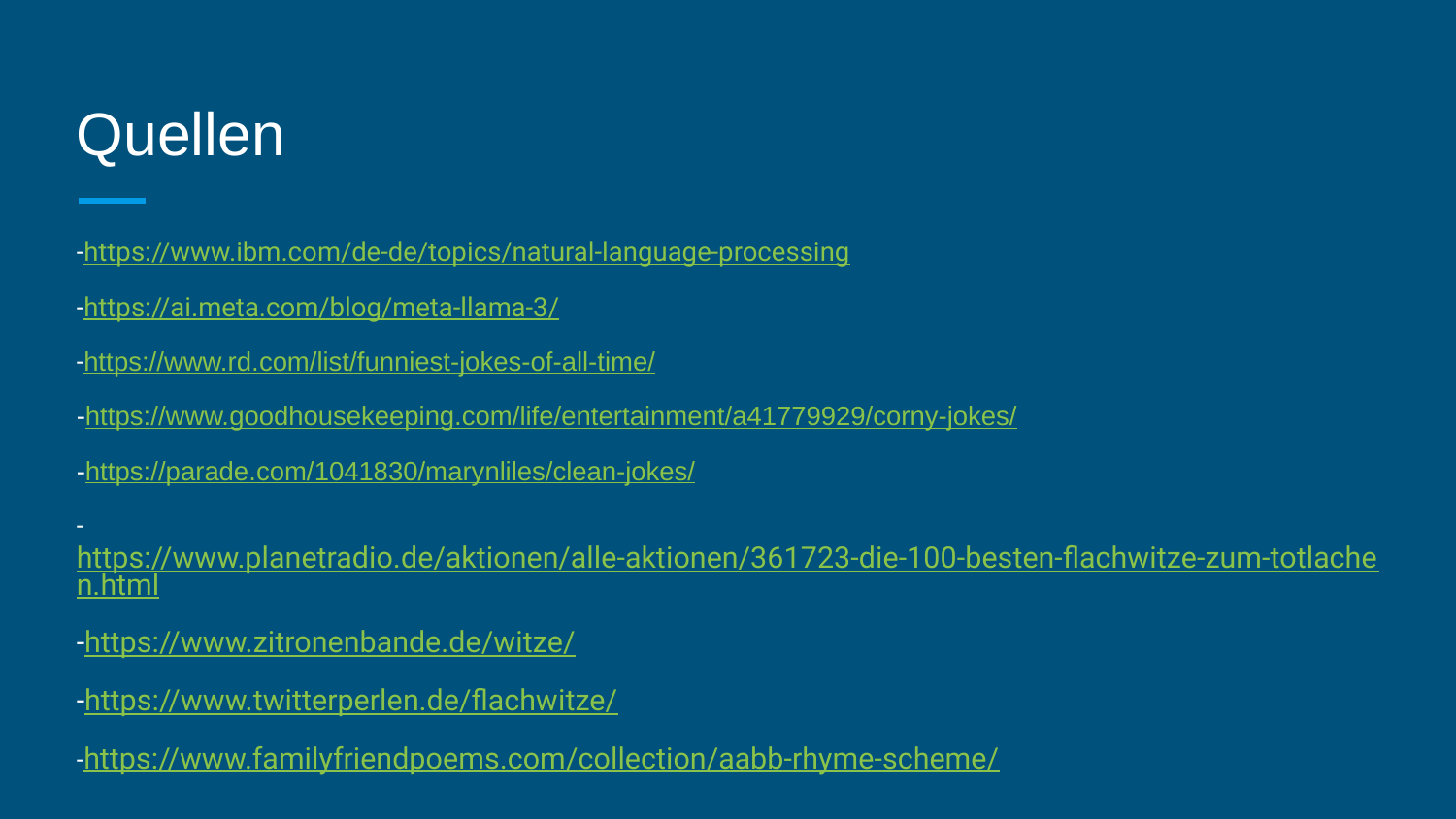

# Quellen
-https://www.ibm.com/de-de/topics/natural-language-processing
-https://ai.meta.com/blog/meta-llama-3/
-https://www.rd.com/list/funniest-jokes-of-all-time/
-https://www.goodhousekeeping.com/life/entertainment/a41779929/corny-jokes/
-https://parade.com/1041830/marynliles/clean-jokes/
-https://www.planetradio.de/aktionen/alle-aktionen/361723-die-100-besten-flachwitze-zum-totlachen.html
-https://www.zitronenbande.de/witze/
-https://www.twitterperlen.de/flachwitze/
-https://www.familyfriendpoems.com/collection/aabb-rhyme-scheme/